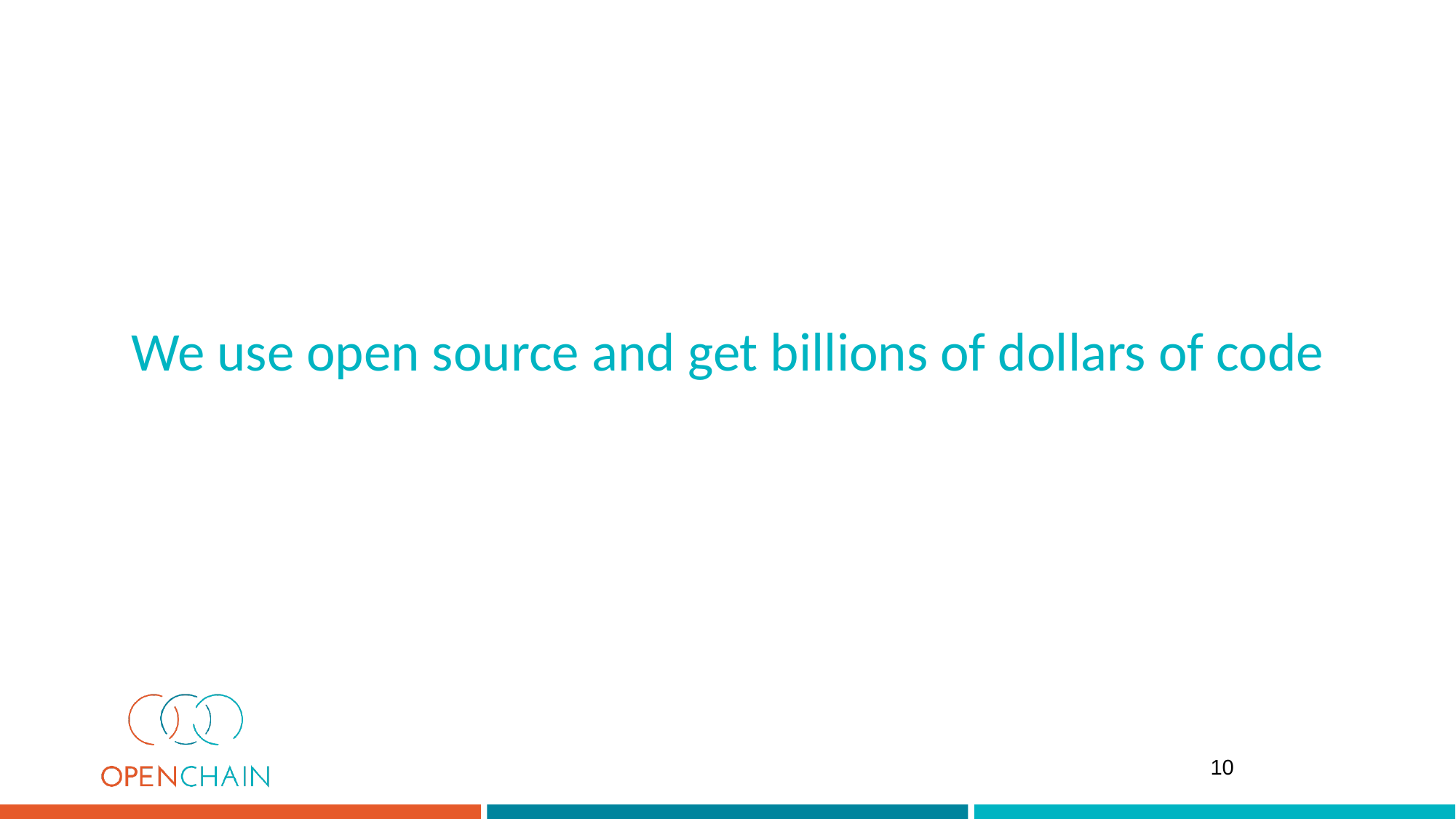

# We use open source and get billions of dollars of code
10